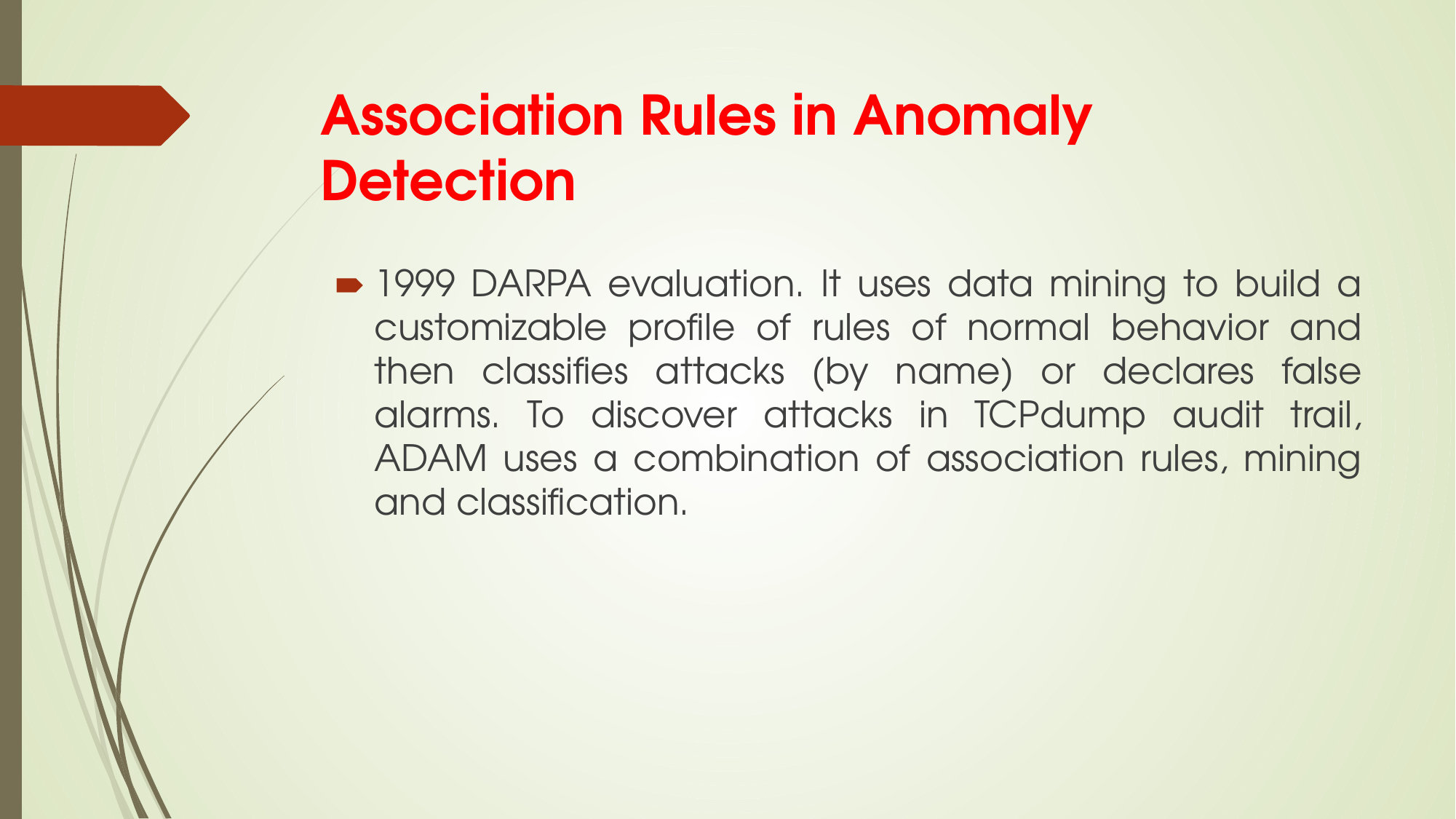

# Association Rules in Anomaly Detection
1999 DARPA evaluation. It uses data mining to build a customizable profile of rules of normal behavior and then classifies attacks (by name) or declares false alarms. To discover attacks in TCPdump audit trail, ADAM uses a combination of association rules, mining and classification.